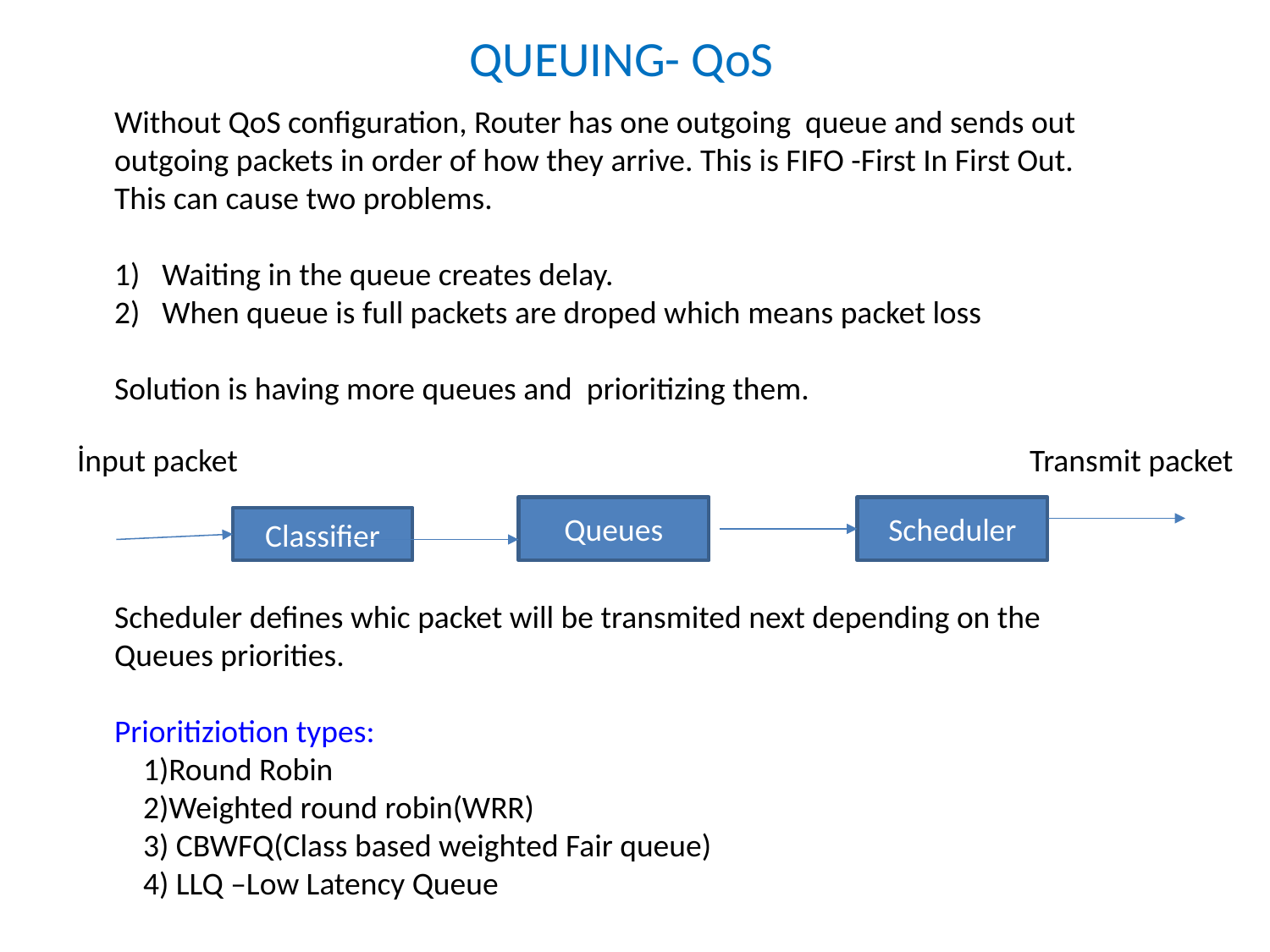

QUEUING- QoS
Without QoS configuration, Router has one outgoing  queue and sends out
outgoing packets in order of how they arrive. This is FIFO -First In First Out.
This can cause two problems.

Waiting in the queue creates delay.
When queue is full packets are droped which means packet loss

Solution is having more queues and  prioritizing them.

Scheduler defines whic packet will be transmited next depending on the
Queues priorities.

Prioritiziotion types:
    1)Round Robin
    2)Weighted round robin(WRR)
    3) CBWFQ(Class based weighted Fair queue)
    4) LLQ –Low Latency Queue

İnput packet
Transmit packet
Queues
Scheduler
Classifier